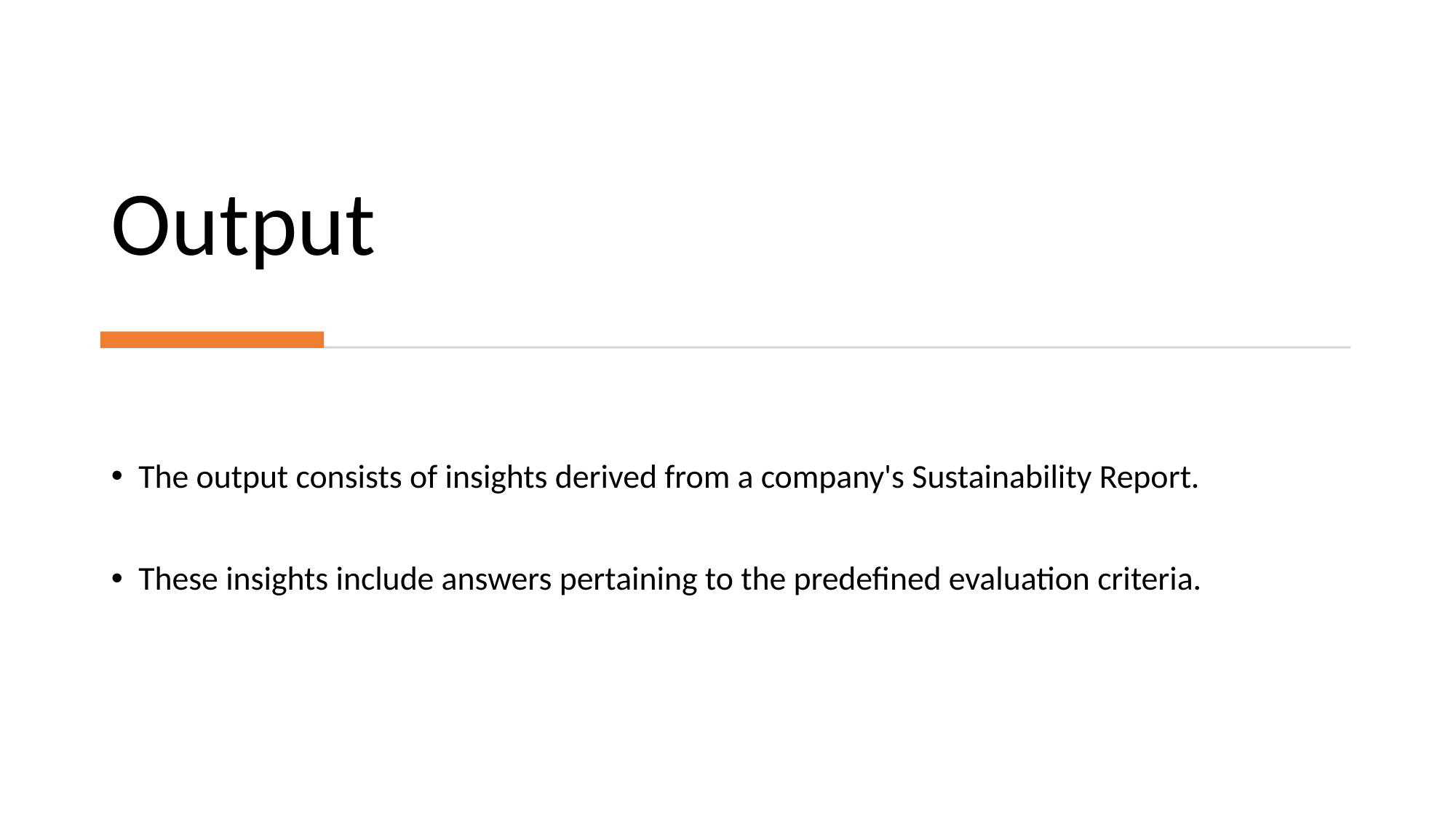

# Output

The output consists of insights derived from a company's Sustainability Report.

These insights include answers pertaining to the predefined evaluation criteria.